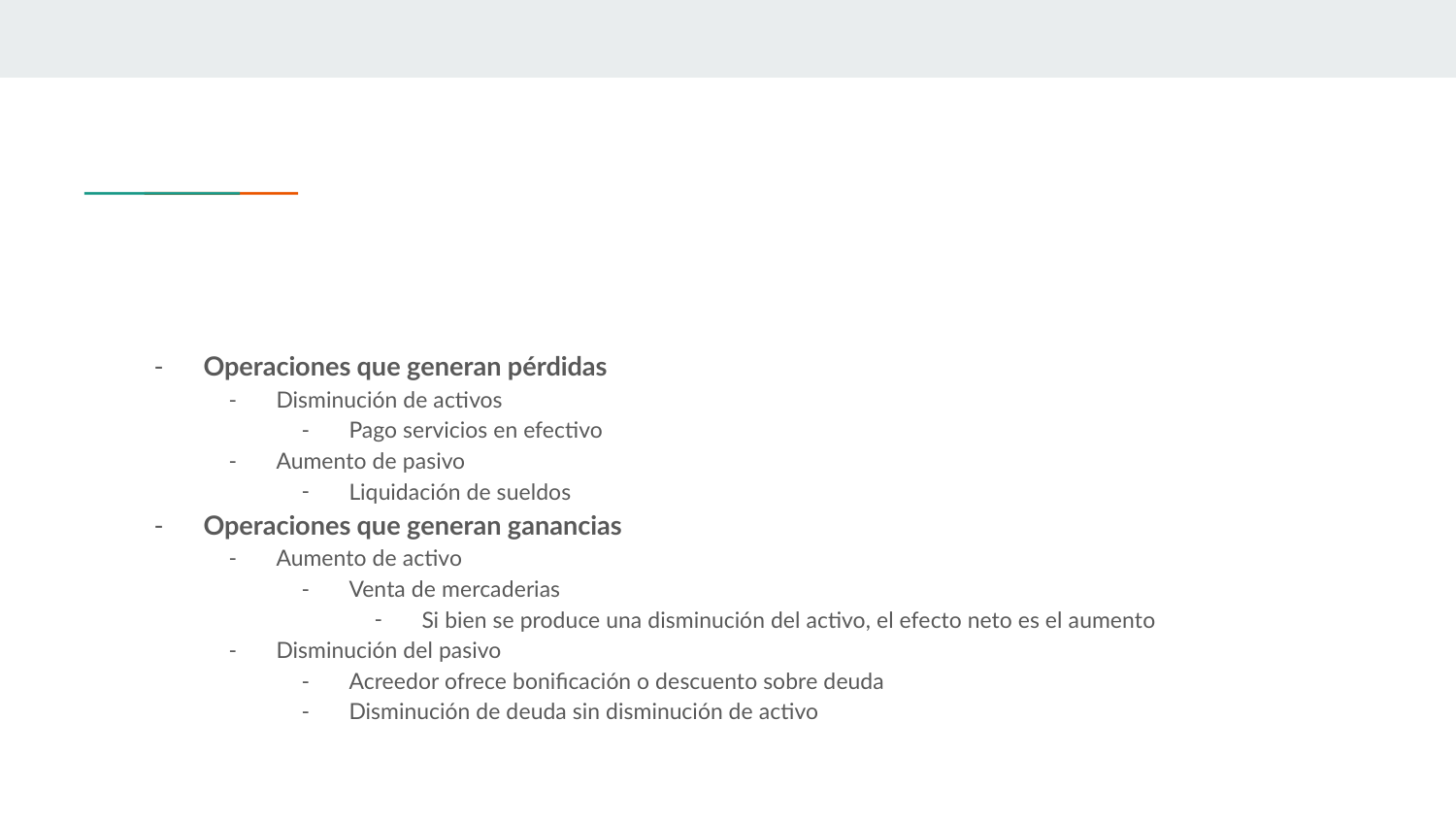

Operaciones que generan pérdidas
Disminución de activos
Pago servicios en efectivo
Aumento de pasivo
Liquidación de sueldos
Operaciones que generan ganancias
Aumento de activo
Venta de mercaderias
Si bien se produce una disminución del activo, el efecto neto es el aumento
Disminución del pasivo
Acreedor ofrece bonificación o descuento sobre deuda
Disminución de deuda sin disminución de activo